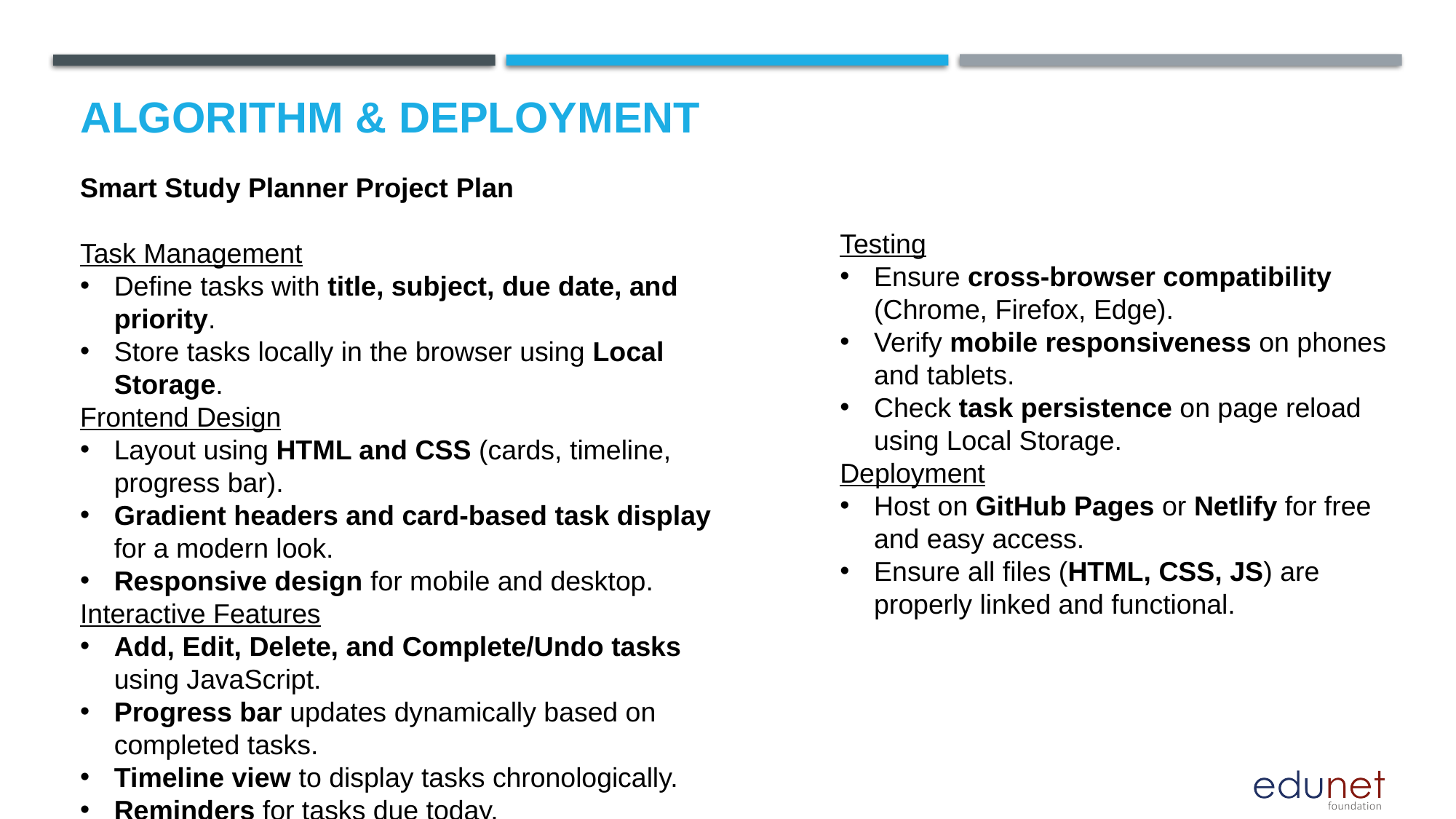

# Algorithm & Deployment
Smart Study Planner Project Plan

Task Management
Define tasks with title, subject, due date, and priority.
Store tasks locally in the browser using Local Storage.
Frontend Design
Layout using HTML and CSS (cards, timeline, progress bar).
Gradient headers and card-based task display for a modern look.
Responsive design for mobile and desktop.
Interactive Features
Add, Edit, Delete, and Complete/Undo tasks using JavaScript.
Progress bar updates dynamically based on completed tasks.
Timeline view to display tasks chronologically.
Reminders for tasks due today.
Testing
Ensure cross-browser compatibility (Chrome, Firefox, Edge).
Verify mobile responsiveness on phones and tablets.
Check task persistence on page reload using Local Storage.
Deployment
Host on GitHub Pages or Netlify for free and easy access.
Ensure all files (HTML, CSS, JS) are properly linked and functional.